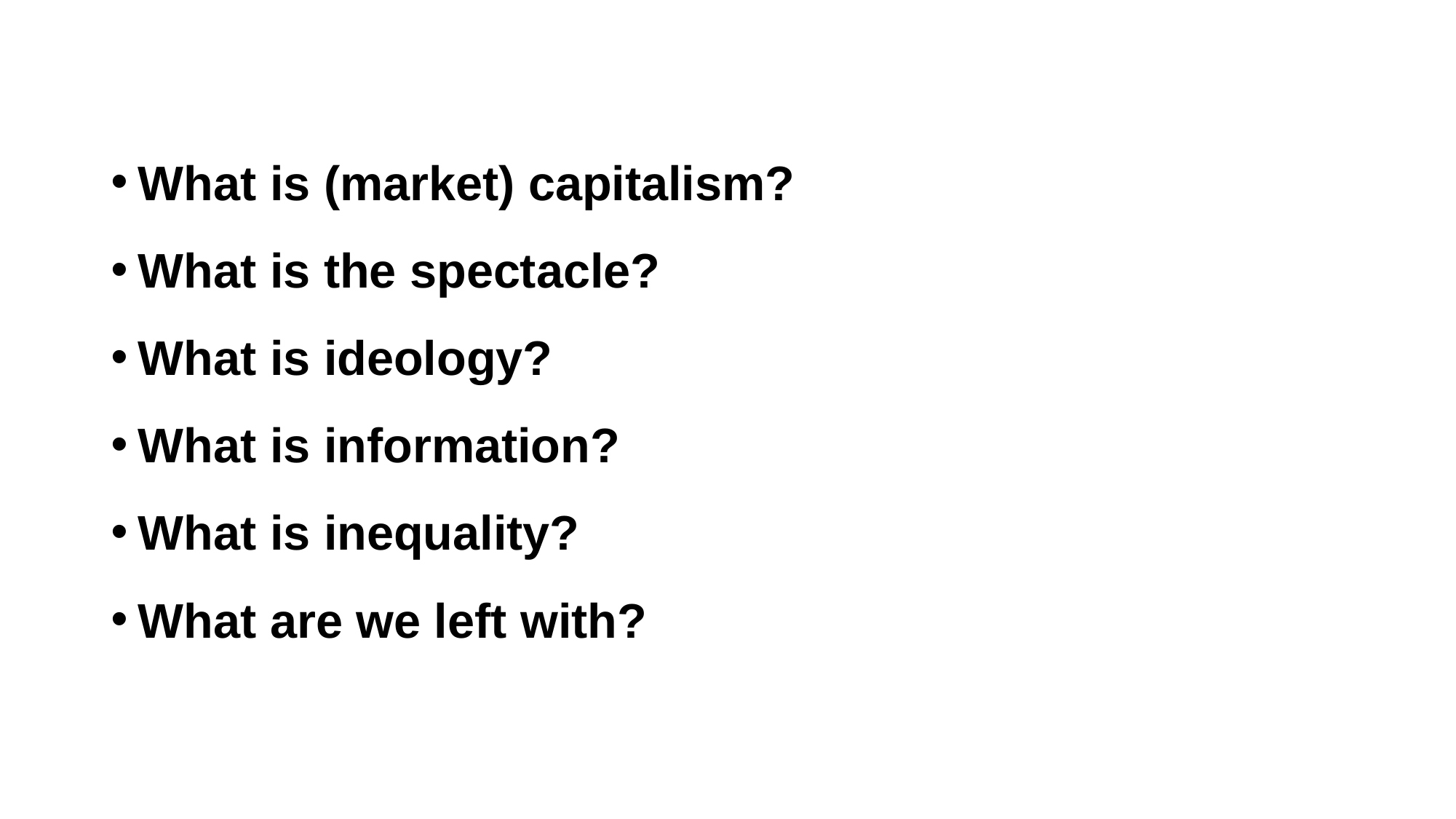

#
What is (market) capitalism?
What is the spectacle?
What is ideology?
What is information?
What is inequality?
What are we left with?